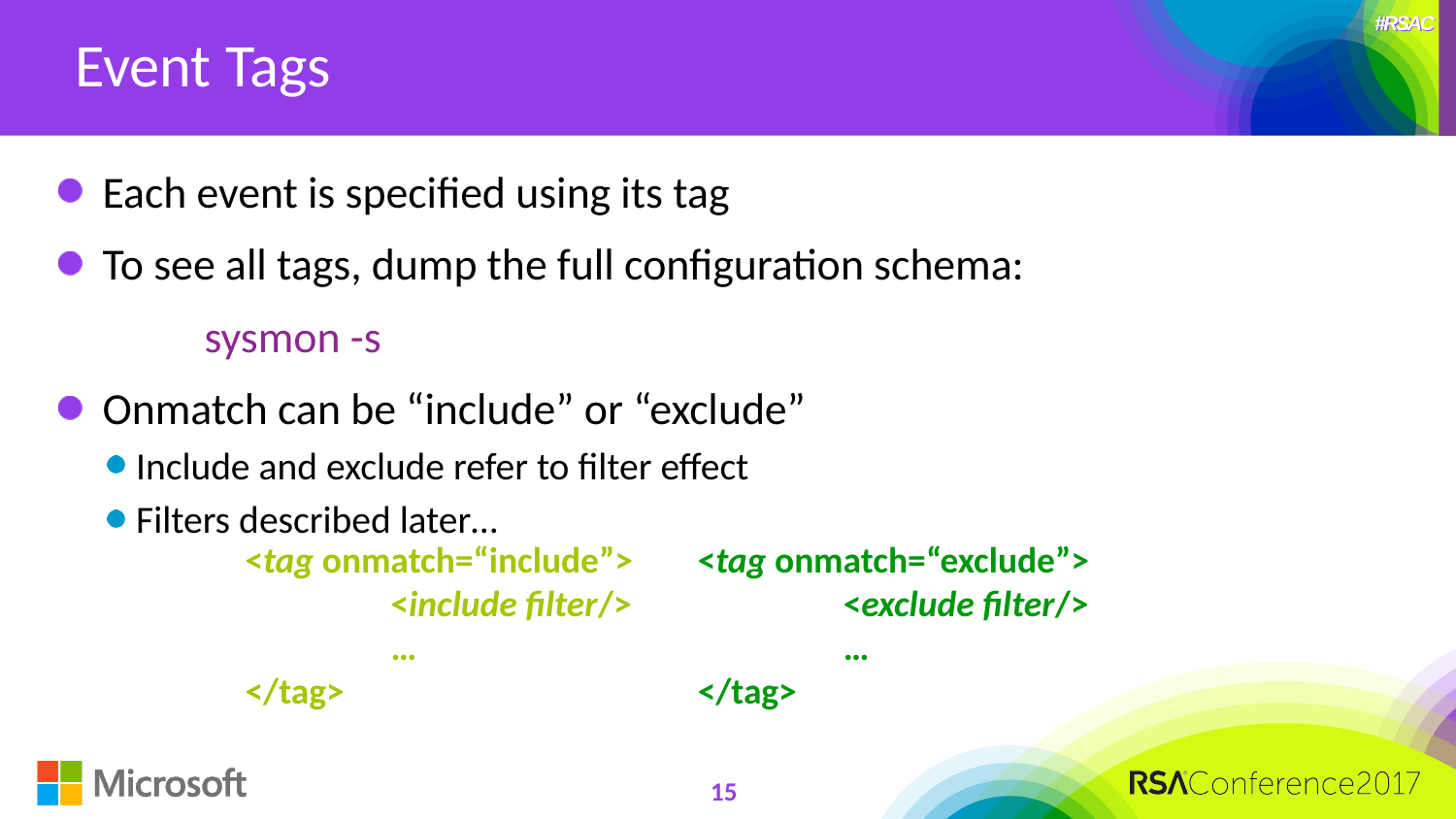

# Event Tags
Each event is specified using its tag
To see all tags, dump the full configuration schema:
	sysmon -s
Onmatch can be “include” or “exclude”
Include and exclude refer to filter effect
Filters described later…

<tag onmatch=“include”>
	<include filter/>
	…
</tag>
<tag onmatch=“exclude”>
	<exclude filter/>
	…
</tag>
15